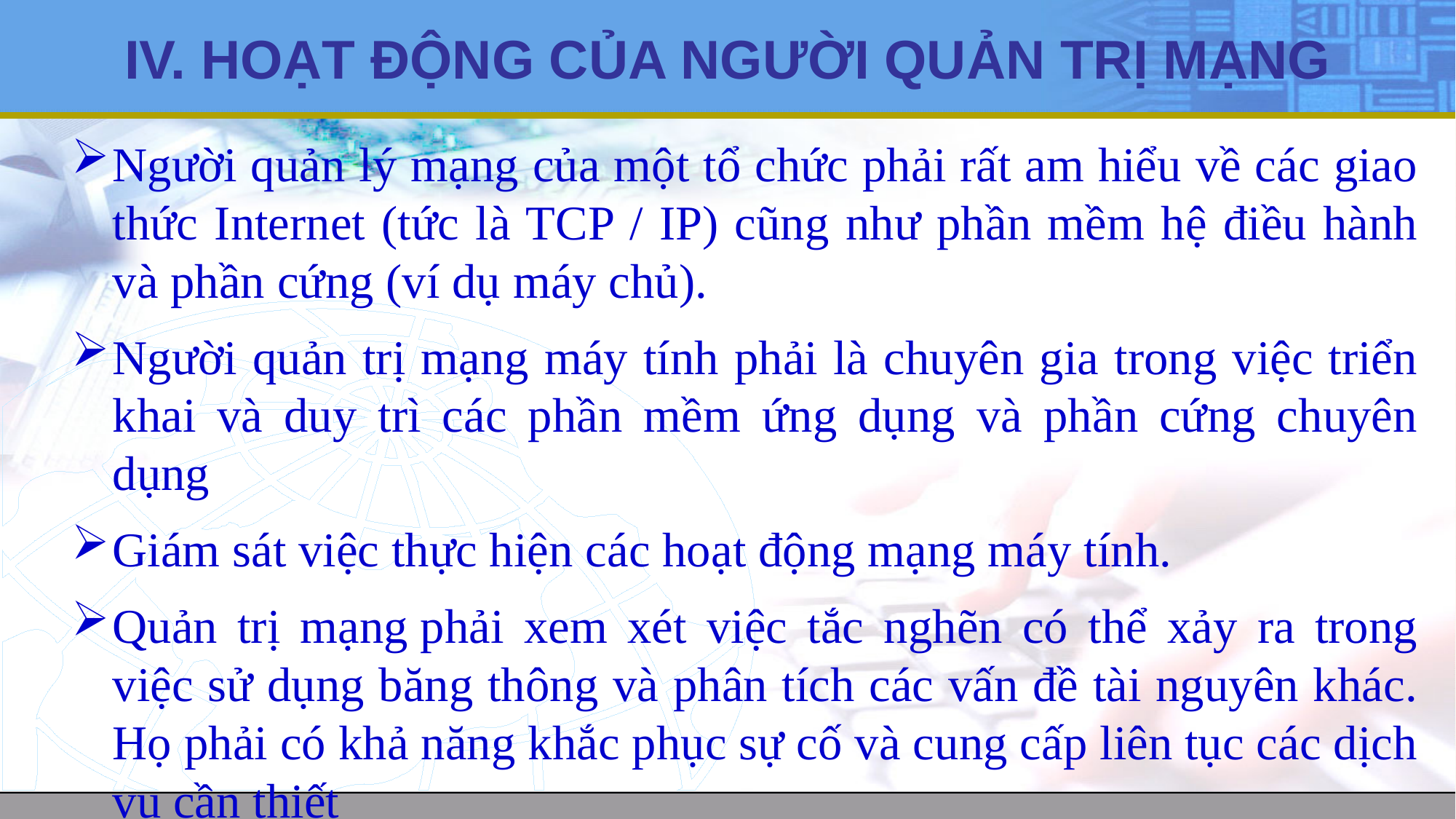

# IV. HOẠT ĐỘNG CỦA NGƯỜI QUẢN TRỊ MẠNG
Người quản lý mạng của một tổ chức phải rất am hiểu về các giao thức Internet (tức là TCP / IP) cũng như phần mềm hệ điều hành và phần cứng (ví dụ máy chủ).
Người quản trị mạng máy tính phải là chuyên gia trong việc triển khai và duy trì các phần mềm ứng dụng và phần cứng chuyên dụng
Giám sát việc thực hiện các hoạt động mạng máy tính.
Quản trị mạng phải xem xét việc tắc nghẽn có thể xảy ra trong việc sử dụng băng thông và phân tích các vấn đề tài nguyên khác. Họ phải có khả năng khắc phục sự cố và cung cấp liên tục các dịch vụ cần thiết